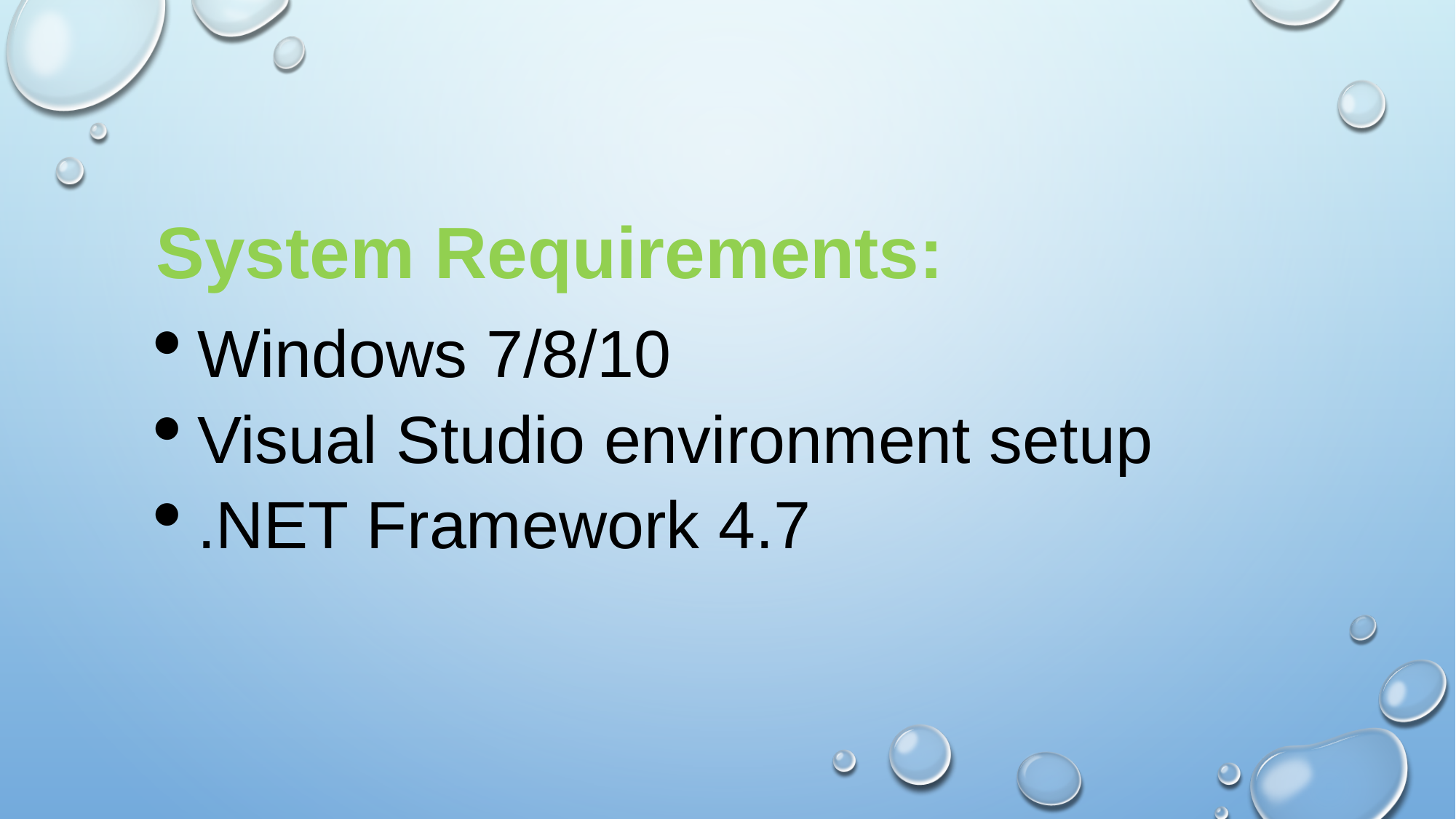

System Requirements:
Windows 7/8/10
Visual Studio environment setup
.NET Framework 4.7